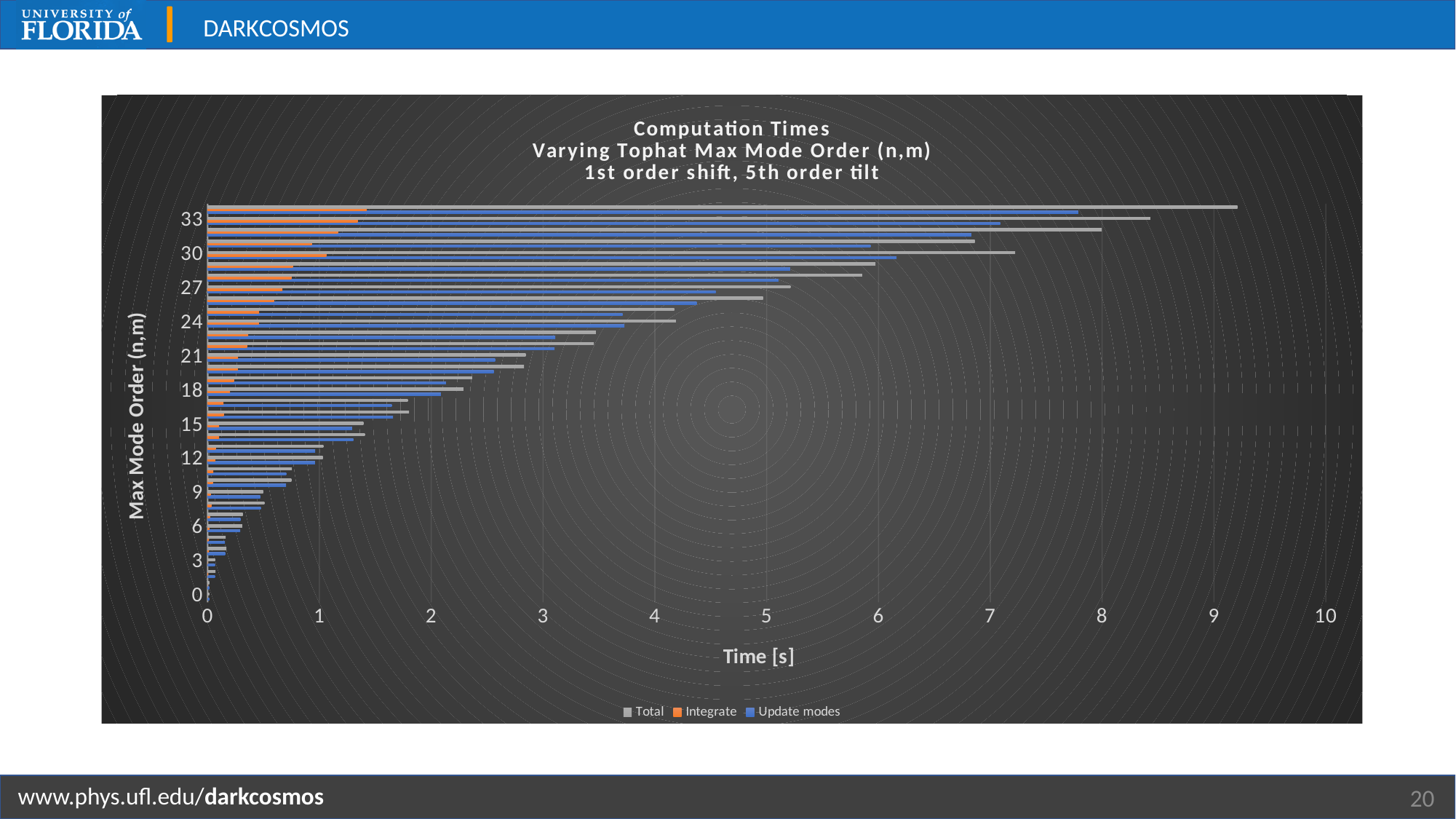

### Chart: Computation Times Varying Tophat Max Mode Order (n,m)
1st order shift, 5th order tilt

| Category | Update modes | Integrate | Total |
|---|---|---|---|
| 0 | 0.015625 | 0.0 | 0.015625 |
| 1 | 0.0138888888888888 | 0.00173611111111111 | 0.01562499999999991 |
| 2 | 0.0659722222222222 | 0.00520833333333333 | 0.07118055555555552 |
| 3 | 0.0659722222222222 | 0.00173611111111111 | 0.0677083333333333 |
| 4 | 0.15625 | 0.0121527777777777 | 0.1684027777777777 |
| 5 | 0.154513888888888 | 0.00694444444444444 | 0.16145833333333245 |
| 6 | 0.291666666666666 | 0.0173611111111111 | 0.3090277777777771 |
| 7 | 0.293402777777777 | 0.0208333333333333 | 0.31423611111111033 |
| 8 | 0.475694444444444 | 0.0329861111111111 | 0.508680555555555 |
| 9 | 0.470486111111111 | 0.0260416666666666 | 0.49652777777777757 |
| 10 | 0.701388888888888 | 0.046875 | 0.748263888888888 |
| 11 | 0.703125 | 0.0503472222222222 | 0.7534722222222222 |
| 12 | 0.960069444444444 | 0.0694444444444444 | 1.0295138888888884 |
| 13 | 0.961805555555555 | 0.0729166666666666 | 1.0347222222222217 |
| 14 | 1.30381944444444 | 0.102430555555555 | 1.406249999999995 |
| 15 | 1.29166666666666 | 0.102430555555555 | 1.394097222222215 |
| 16 | 1.65798611111111 | 0.144097222222222 | 1.8020833333333321 |
| 17 | 1.64756944444444 | 0.142361111111111 | 1.789930555555551 |
| 18 | 2.08680555555555 | 0.201388888888888 | 2.288194444444438 |
| 19 | 2.13194444444444 | 0.234375 | 2.36631944444444 |
| 20 | 2.55902777777777 | 0.270833333333333 | 2.829861111111103 |
| 21 | 2.57118055555555 | 0.272569444444444 | 2.843749999999994 |
| 22 | 3.10243055555555 | 0.352430555555555 | 3.454861111111105 |
| 23 | 3.109375 | 0.362847222222222 | 3.472222222222222 |
| 24 | 3.72743055555555 | 0.460069444444444 | 4.187499999999994 |
| 25 | 3.71180555555555 | 0.461805555555555 | 4.173611111111105 |
| 26 | 4.37326388888888 | 0.59375 | 4.96701388888888 |
| 27 | 4.54340277777777 | 0.670138888888888 | 5.213541666666657 |
| 28 | 5.10590277777777 | 0.748263888888888 | 5.854166666666657 |
| 29 | 5.21006944444444 | 0.762152777777777 | 5.972222222222217 |
| 30 | 6.16145833333333 | 1.06076388888888 | 7.222222222222211 |
| 31 | 5.92881944444444 | 0.932291666666666 | 6.861111111111106 |
| 32 | 6.82986111111111 | 1.16666666666666 | 7.99652777777777 |
| 33 | 7.08854166666666 | 1.34201388888888 | 8.43055555555554 |
| 34 | 7.78645833333333 | 1.42361111111111 | 9.210069444444441 |
20